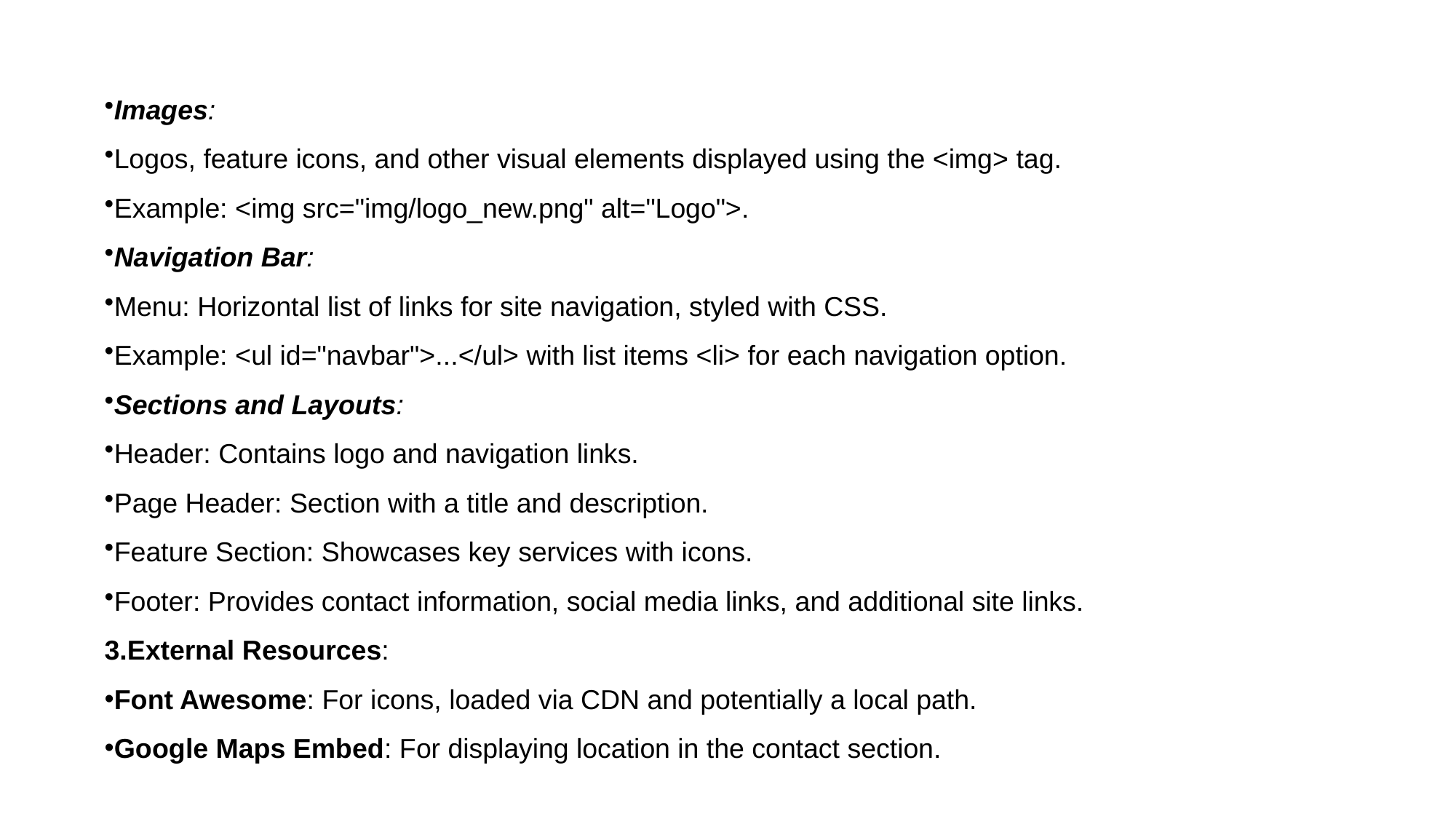

Images:
Logos, feature icons, and other visual elements displayed using the <img> tag.
Example: <img src="img/logo_new.png" alt="Logo">.
Navigation Bar:
Menu: Horizontal list of links for site navigation, styled with CSS.
Example: <ul id="navbar">...</ul> with list items <li> for each navigation option.
Sections and Layouts:
Header: Contains logo and navigation links.
Page Header: Section with a title and description.
Feature Section: Showcases key services with icons.
Footer: Provides contact information, social media links, and additional site links.
3.External Resources:
Font Awesome: For icons, loaded via CDN and potentially a local path.
Google Maps Embed: For displaying location in the contact section.